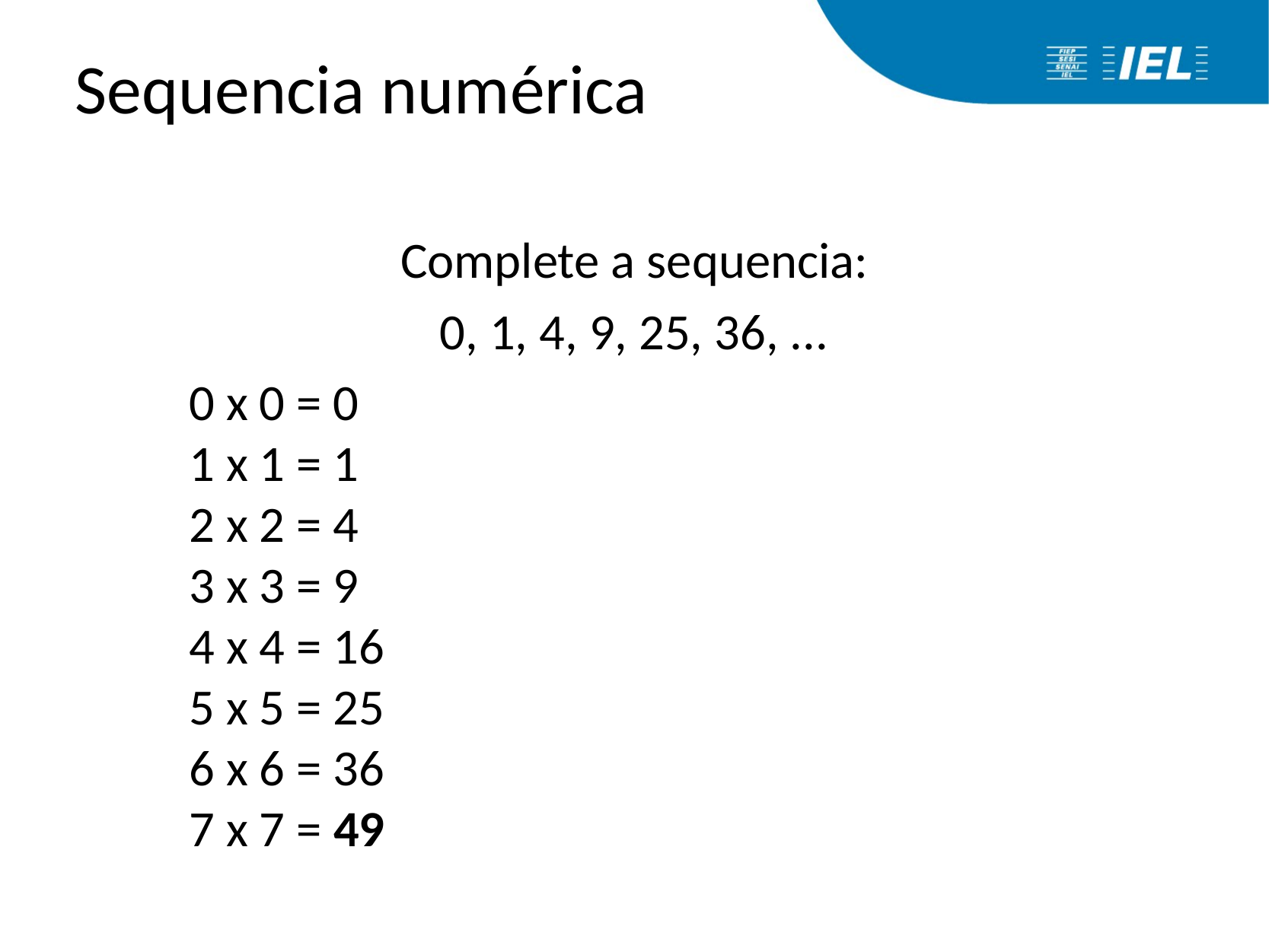

# Sequencia numérica
Complete a sequencia:
0, 1, 4, 9, 25, 36, ...
	0 x 0 = 0
	1 x 1 = 1
	2 x 2 = 4
	3 x 3 = 9
	4 x 4 = 16
	5 x 5 = 25
	6 x 6 = 36
	7 x 7 = 49